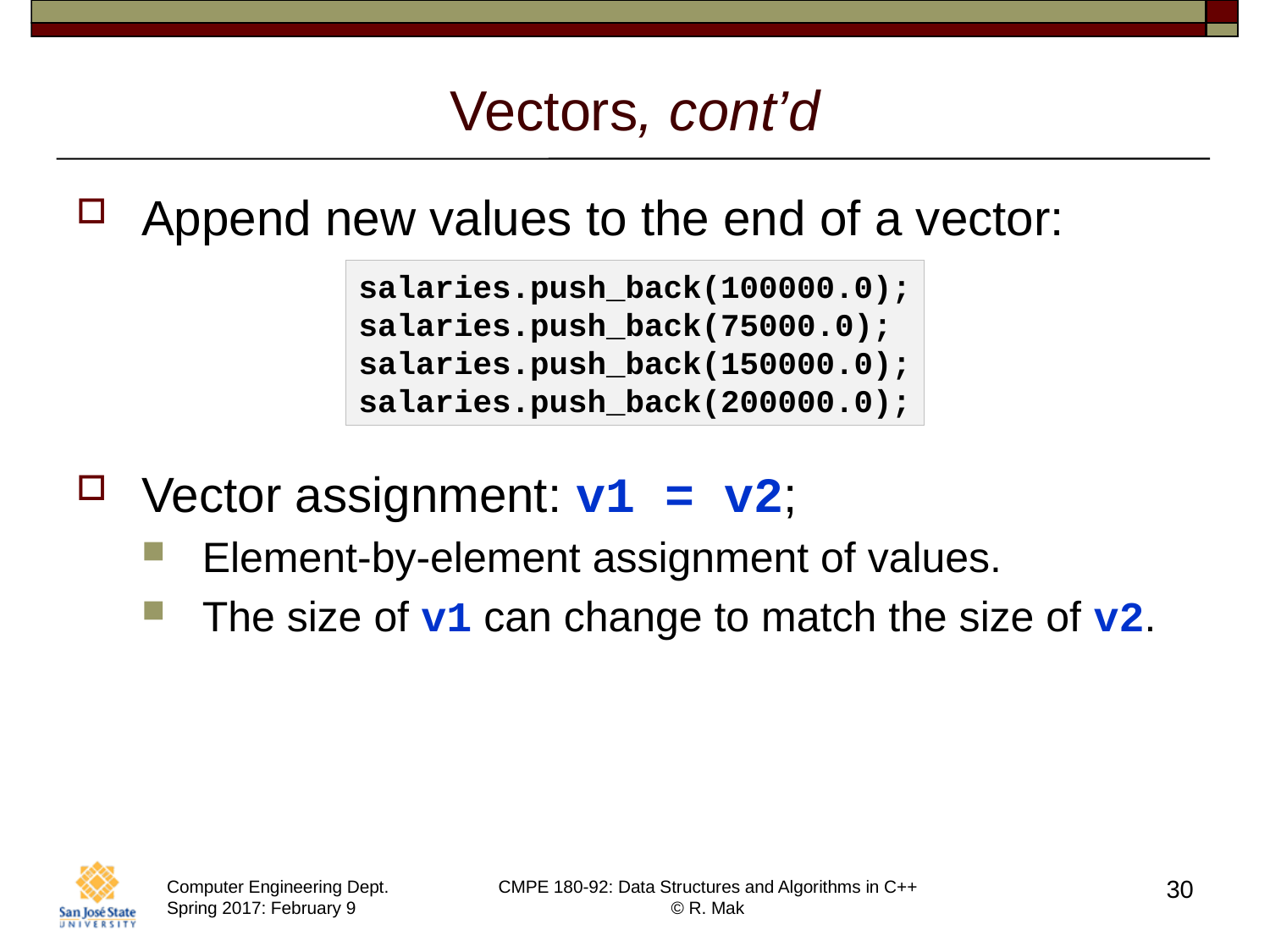

# Vectors, cont’d
Append new values to the end of a vector:

Vector assignment: v1 = v2;
Element-by-element assignment of values.
The size of v1 can change to match the size of v2.
salaries.push_back(100000.0);
salaries.push_back(75000.0);
salaries.push_back(150000.0);
salaries.push_back(200000.0);
30